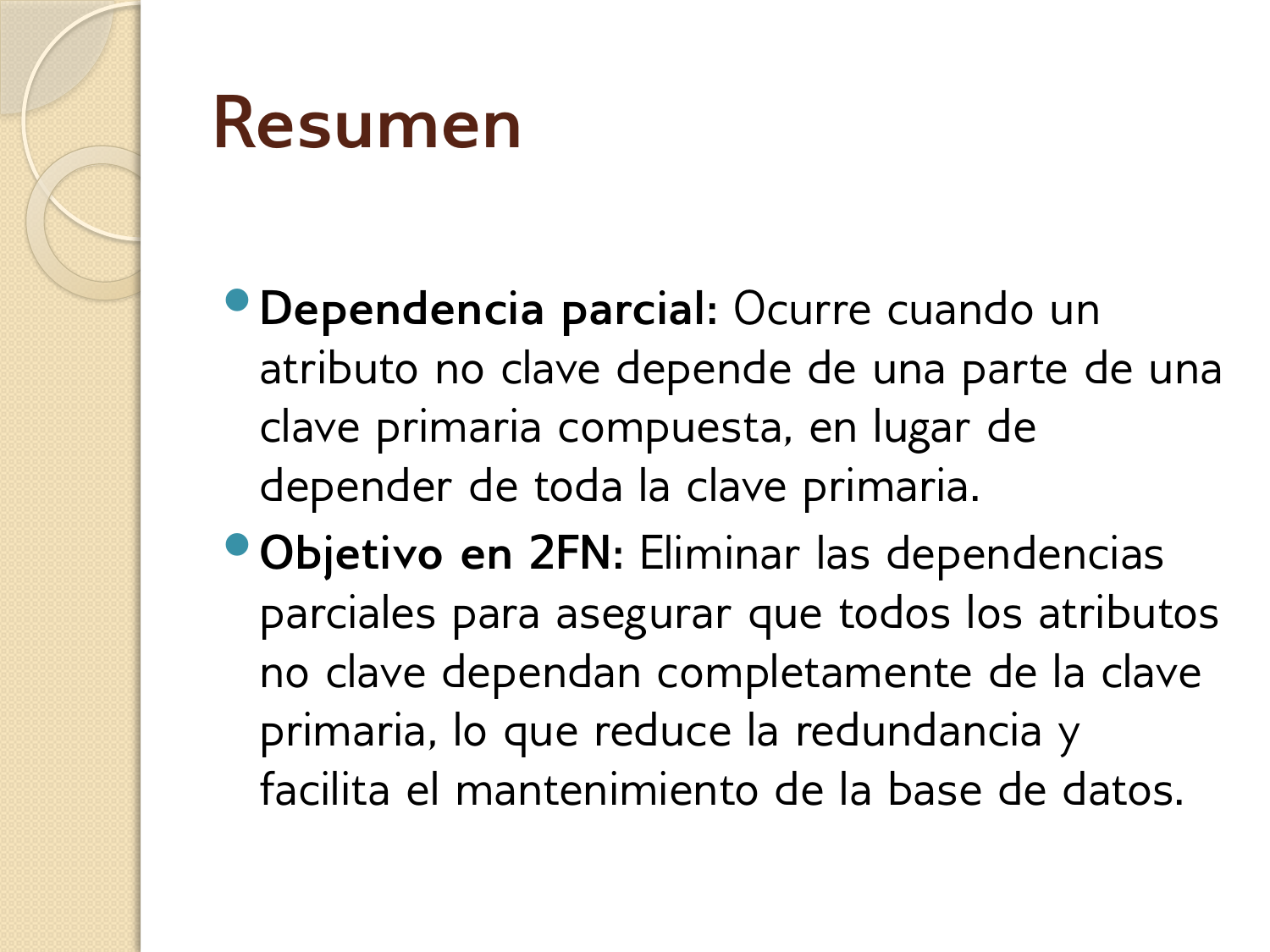

# Resumen

Dependencia parcial: Ocurre cuando un atributo no clave depende de una parte de una clave primaria compuesta, en lugar de depender de toda la clave primaria.
Objetivo en 2FN: Eliminar las dependencias parciales para asegurar que todos los atributos no clave dependan completamente de la clave primaria, lo que reduce la redundancia y facilita el mantenimiento de la base de datos.